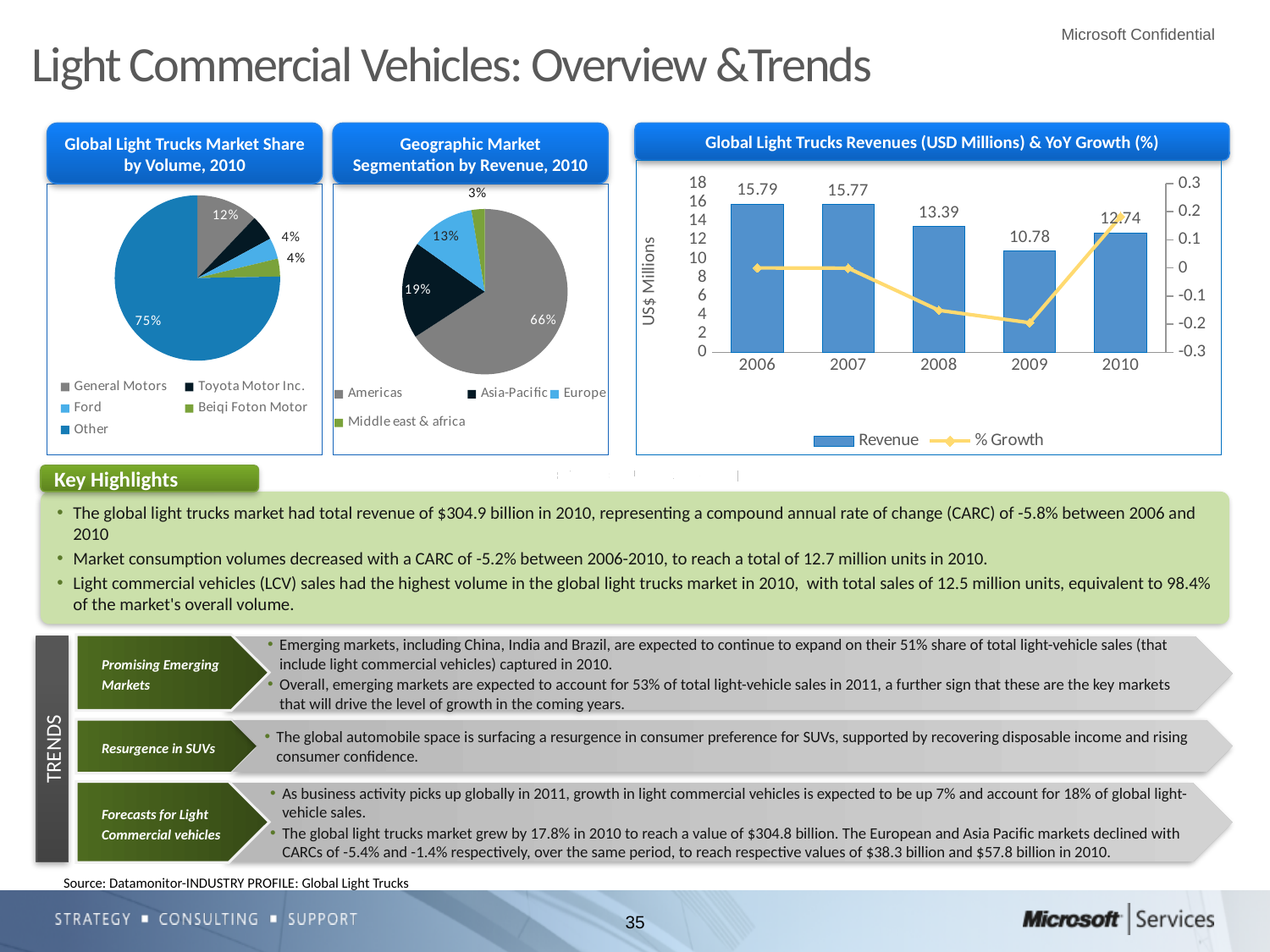

# Light Commercial Vehicles: Overview &Trends
Geographic Market Segmentation by Revenue, 2010
Global Light Trucks Revenues (USD Millions) & YoY Growth (%)
Global Light Trucks Market Share by Volume, 2010

### Chart

| Category | Revenue | % Growth |
|---|---|---|
| 2006 | 15.79 | 0.0 |
| 2007 | 15.77 | -0.001 |
| 2008 | 13.39 | -0.151 |
| 2009 | 10.78 | -0.195 |
| 2010 | 12.74 | 0.182 |

### Chart

| Category | 2010 |
|---|---|
| General Motors | 0.121 |
| Toyota Motor Inc. | 0.05 |
| Ford | 0.041 |
| Beiqi Foton Motor | 0.035 |
| Other | 0.752 |

### Chart

| Category | 2010 |
|---|---|
| Americas | 0.659 |
| Asia-Pacific | 0.19 |
| Europe | 0.126 |
| Middle east & africa | 0.026 |
US$ Millions
Key Highlights
The global light trucks market had total revenue of $304.9 billion in 2010, representing a compound annual rate of change (CARC) of -5.8% between 2006 and 2010
Market consumption volumes decreased with a CARC of -5.2% between 2006-2010, to reach a total of 12.7 million units in 2010.
Light commercial vehicles (LCV) sales had the highest volume in the global light trucks market in 2010,  with total sales of 12.5 million units, equivalent to 98.4% of the market's overall volume.
Promising Emerging Markets
TRENDS
Emerging markets, including China, India and Brazil, are expected to continue to expand on their 51% share of total light-vehicle sales (that include light commercial vehicles) captured in 2010.
Overall, emerging markets are expected to account for 53% of total light-vehicle sales in 2011, a further sign that these are the key markets that will drive the level of growth in the coming years.
Resurgence in SUVs
The global automobile space is surfacing a resurgence in consumer preference for SUVs, supported by recovering disposable income and rising consumer confidence.
Forecasts for Light Commercial vehicles
As business activity picks up globally in 2011, growth in light commercial vehicles is expected to be up 7% and account for 18% of global light-vehicle sales.
The global light trucks market grew by 17.8% in 2010 to reach a value of $304.8 billion. The European and Asia Pacific markets declined with CARCs of -5.4% and -1.4% respectively, over the same period, to reach respective values of $38.3 billion and $57.8 billion in 2010.
Source: Datamonitor-INDUSTRY PROFILE: Global Light Trucks